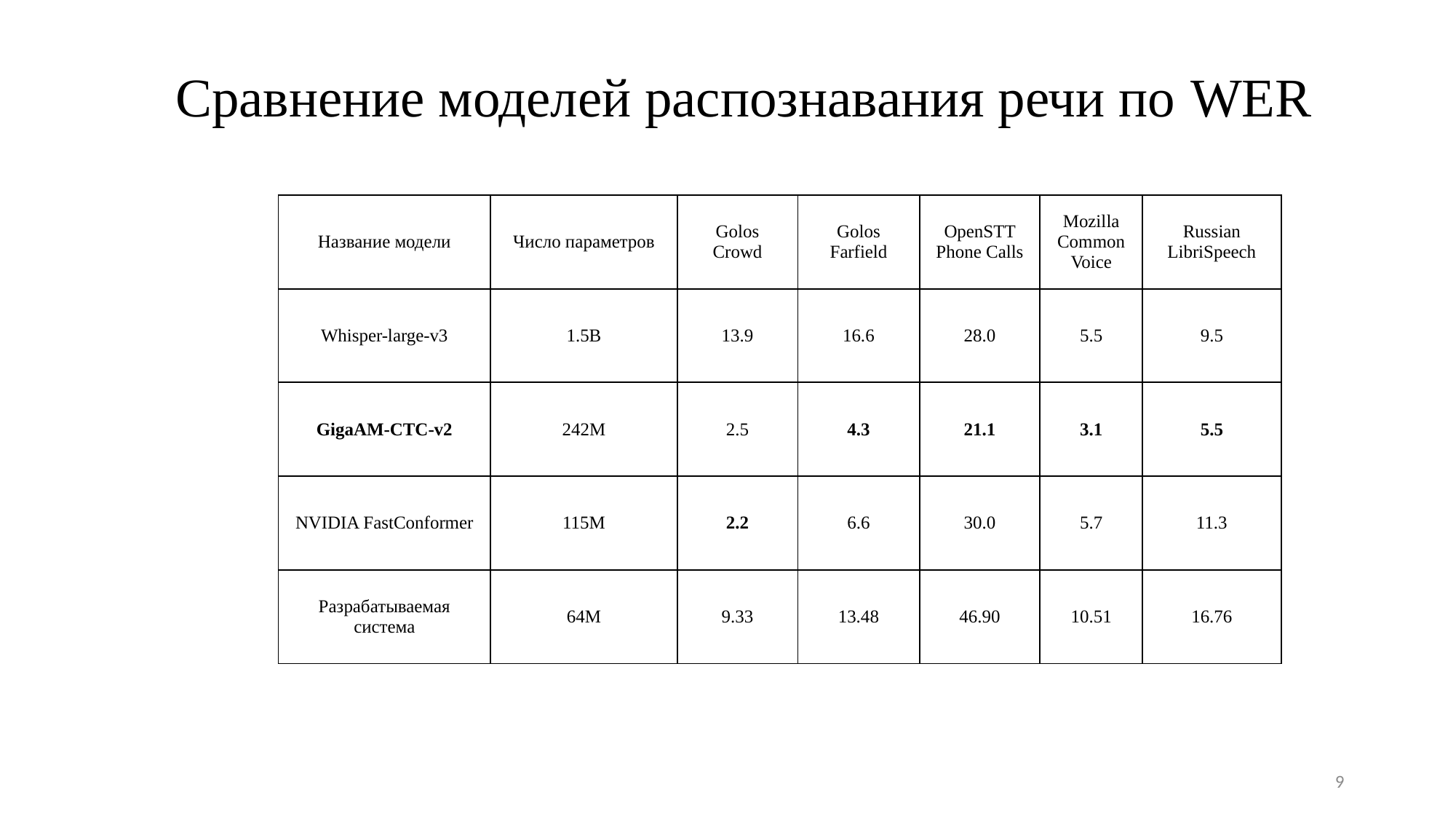

# Сравнение моделей распознавания речи по WER
| Название модели | Число параметров | Golos Crowd | Golos Farfield | OpenSTT Phone Calls | Mozilla Common Voice | Russian LibriSpeech |
| --- | --- | --- | --- | --- | --- | --- |
| Whisper-large-v3 | 1.5B | 13.9 | 16.6 | 28.0 | 5.5 | 9.5 |
| GigaAM-CTC-v2 | 242M | 2.5 | 4.3 | 21.1 | 3.1 | 5.5 |
| NVIDIA FastConformer | 115M | 2.2 | 6.6 | 30.0 | 5.7 | 11.3 |
| Разрабатываемая система | 64M | 9.33 | 13.48 | 46.90 | 10.51 | 16.76 |
9